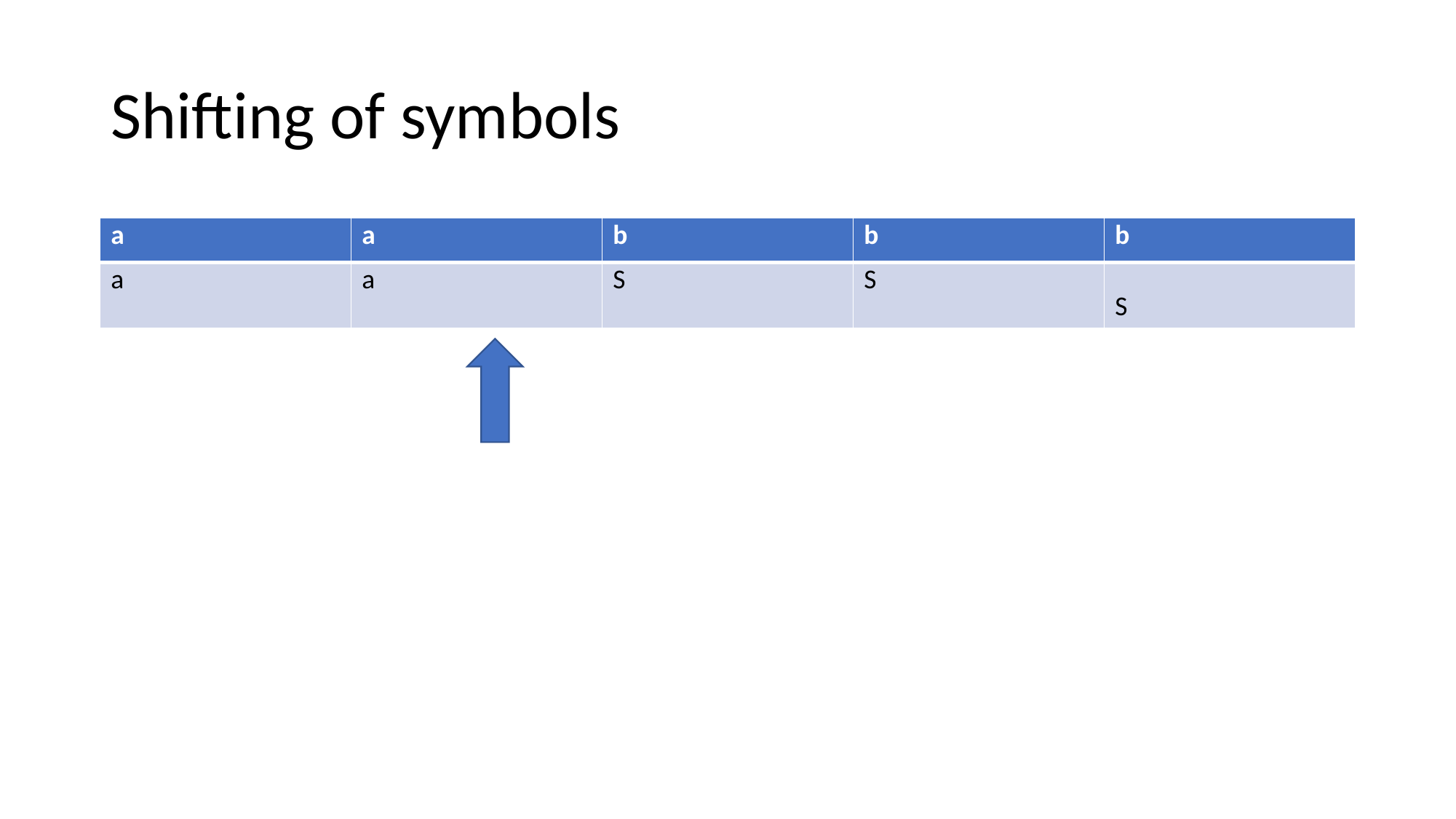

# Shifting of symbols
| a | a | b | b | b |
| --- | --- | --- | --- | --- |
| a | a | S | S | S |